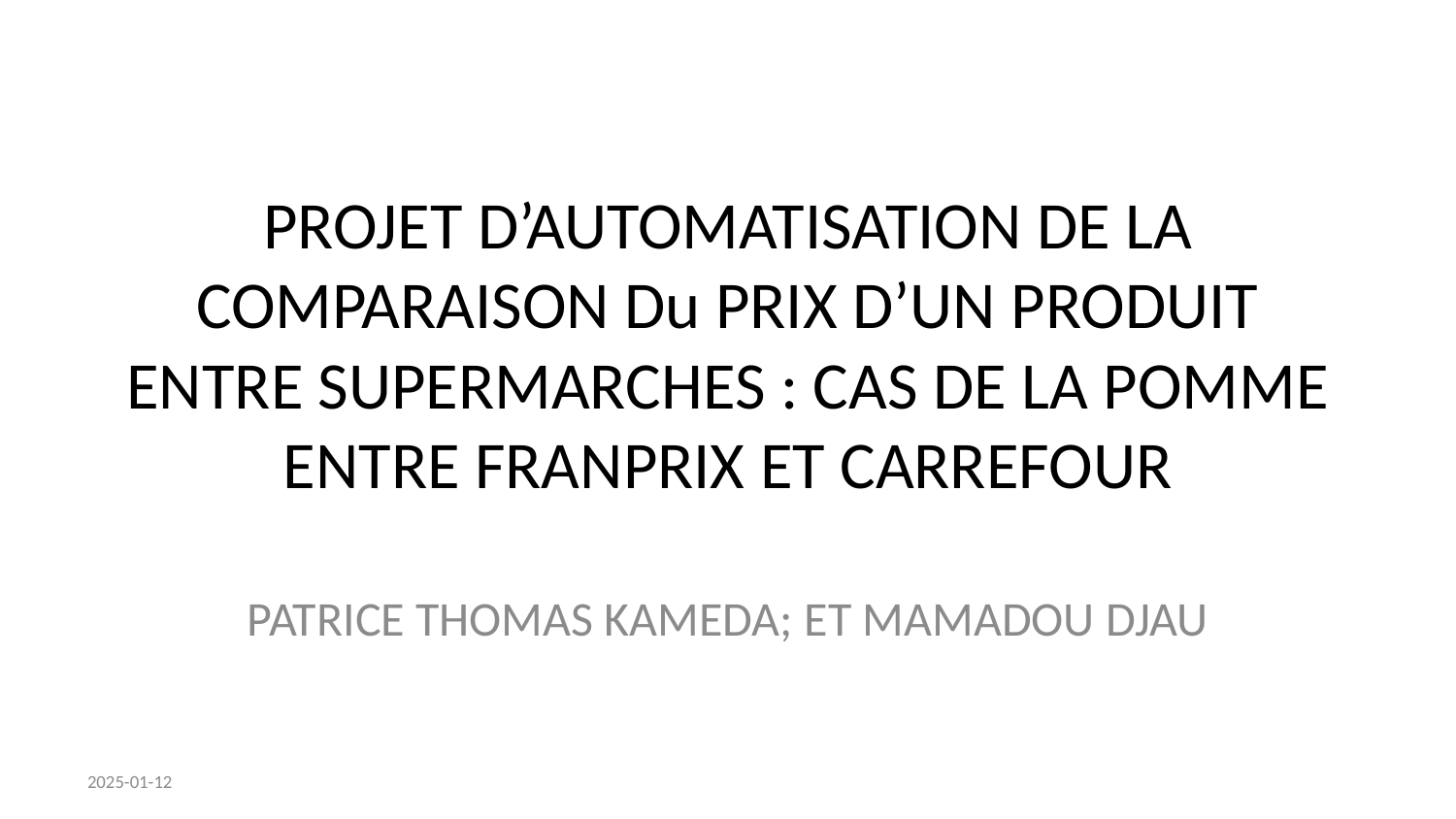

# PROJET D’AUTOMATISATION DE LA COMPARAISON Du PRIX D’UN PRODUIT ENTRE SUPERMARCHES : CAS DE LA POMME ENTRE FRANPRIX ET CARREFOUR
PATRICE THOMAS KAMEDA; ET MAMADOU DJAU
2025-01-12